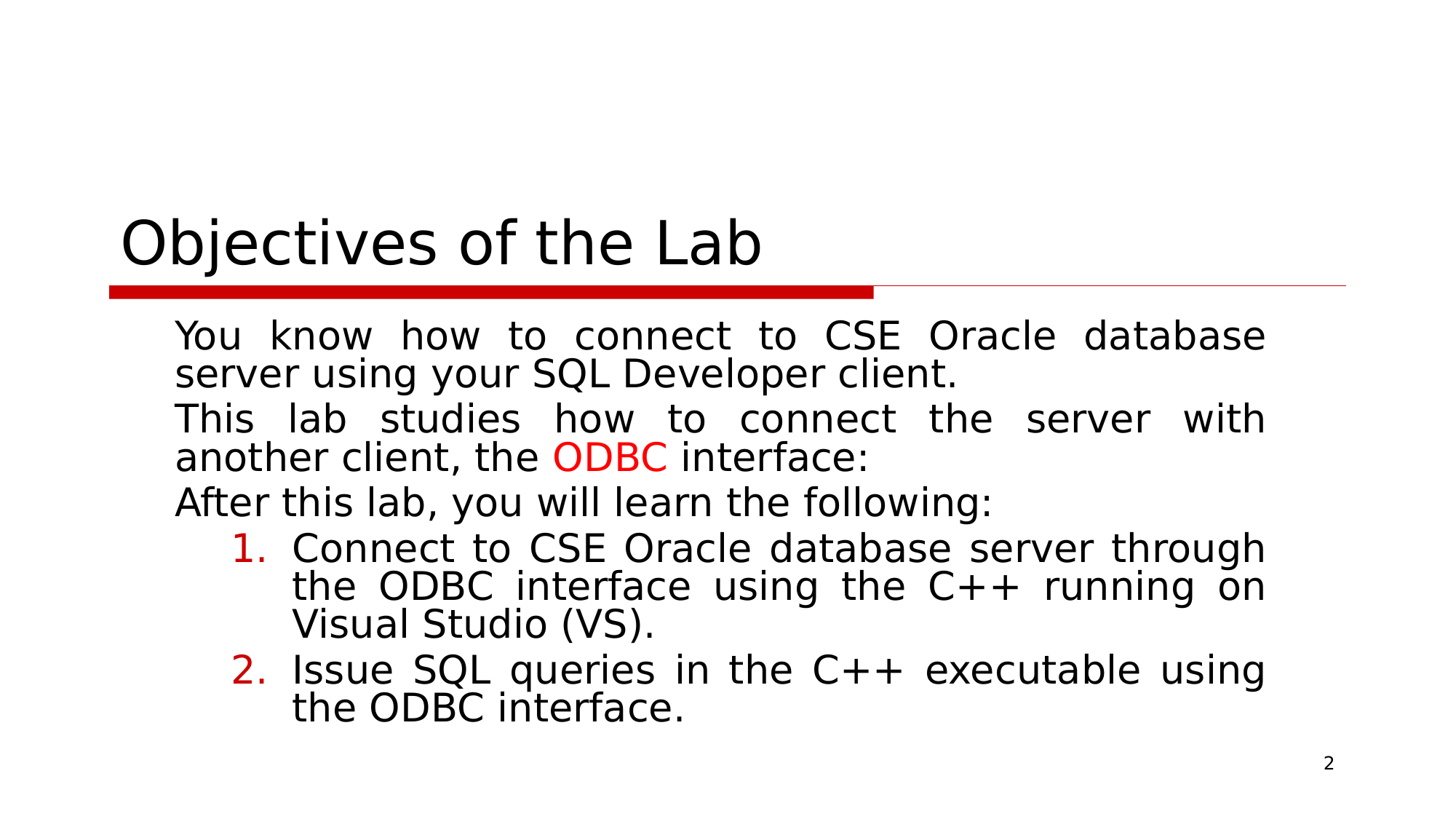

# Objectives of the Lab
You know how to connect to CSE Oracle database server using your SQL Developer client.
This lab studies how to connect the server with another client, the ODBC interface:
After this lab, you will learn the following:
Connect to CSE Oracle database server through the ODBC interface using the C++ running on Visual Studio (VS).
Issue SQL queries in the C++ executable using the ODBC interface.
2